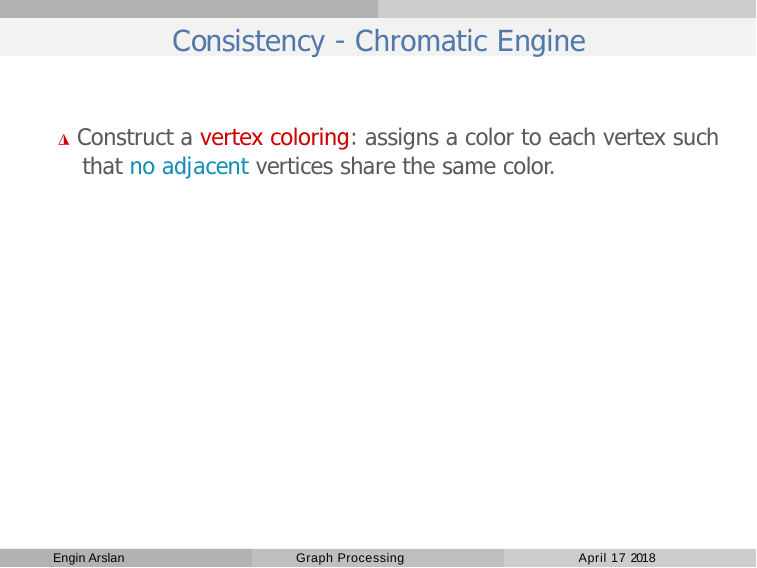

# Consistency - Chromatic Engine
◮  Construct a vertex coloring: assigns a color to each vertex such that no adjacent vertices share the same color.

Engin Arslan
Graph Processing
April 17 2018